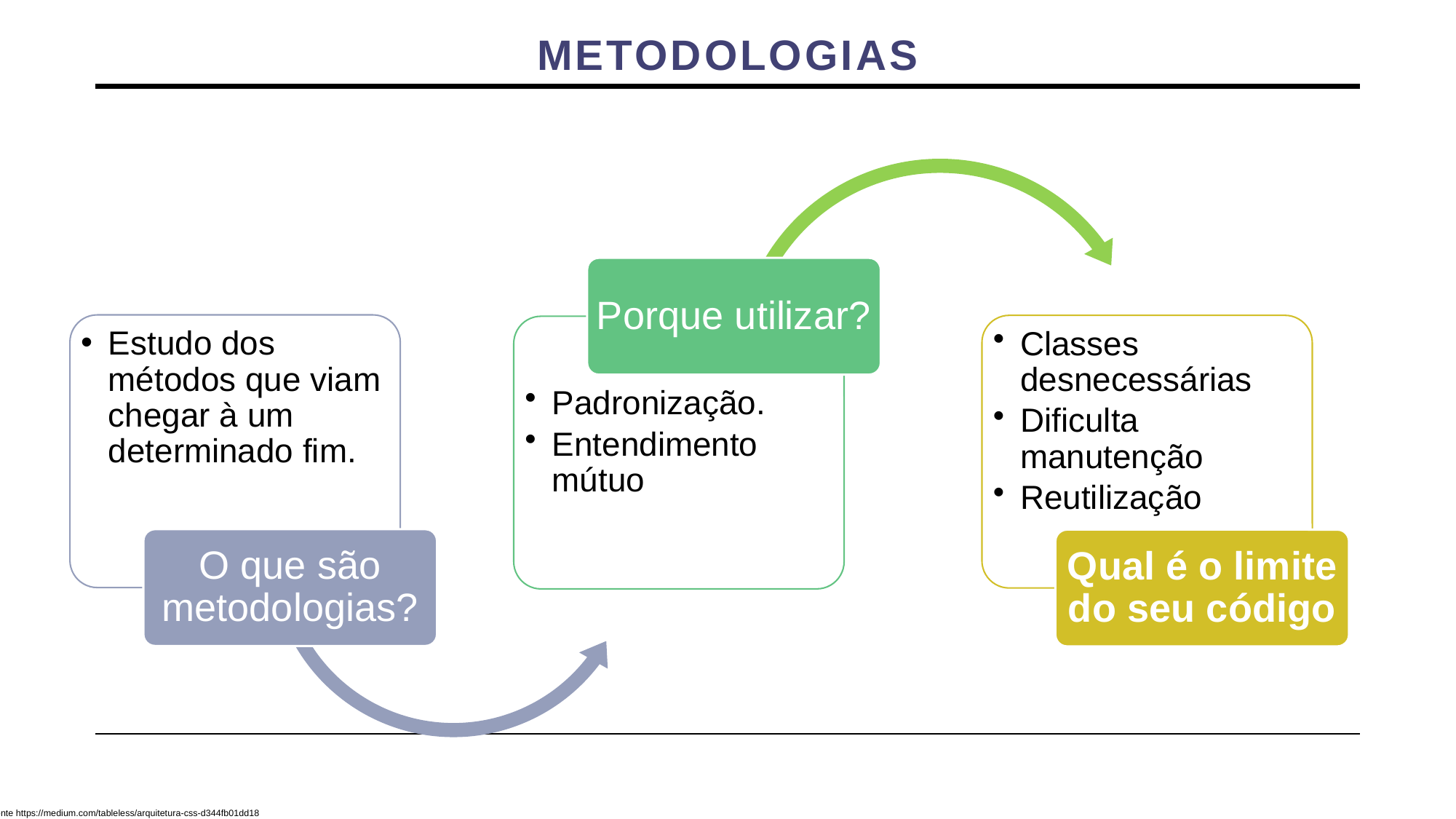

Metodologias

Porque utilizar?

Estudo dos métodos que viam chegar à um determinado fim.

Classes desnecessárias
Dificulta manutenção
Reutilização

Padronização.
Entendimento mútuo

O que são metodologias?

Qual é o limite do seu código
Fonte https://medium.com/tableless/arquitetura-css-d344fb01dd18